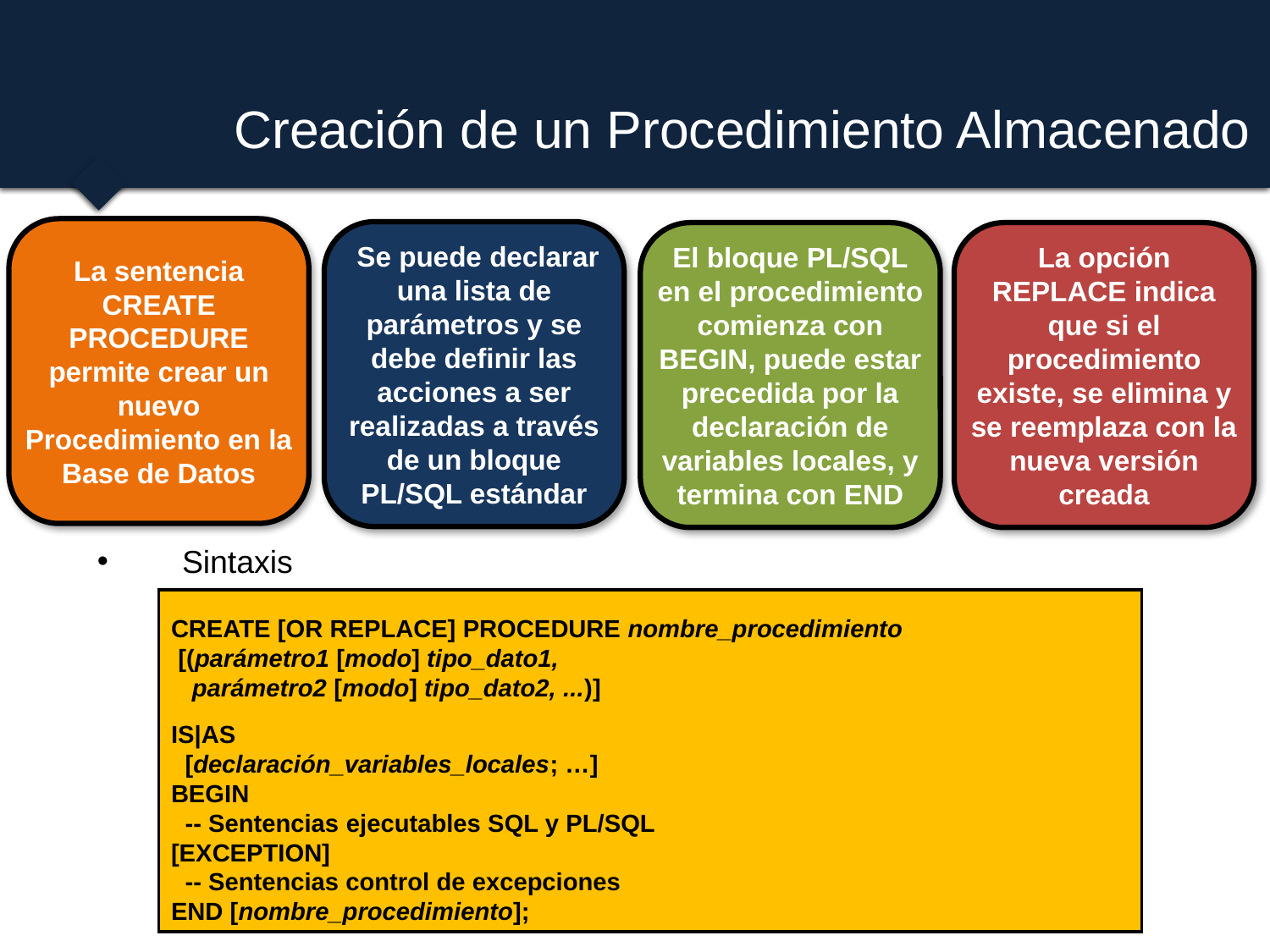

# Creación de un Procedimiento Almacenado
La sentencia CREATE PROCEDURE permite crear un nuevo Procedimiento en la Base de Datos
 Se puede declarar una lista de parámetros y se debe definir las acciones a ser realizadas a través de un bloque PL/SQL estándar
El bloque PL/SQL en el procedimiento comienza con BEGIN, puede estar precedida por la declaración de variables locales, y termina con END
La opción REPLACE indica que si el procedimiento existe, se elimina y se reemplaza con la nueva versión creada

Sintaxis

CREATE [OR REPLACE] PROCEDURE nombre_procedimiento
 [(parámetro1 [modo] tipo_dato1,
   parámetro2 [modo] tipo_dato2, ...)]

IS|AS
  [declaración_variables_locales; …]
BEGIN
  -- Sentencias ejecutables SQL y PL/SQL
[EXCEPTION]
  -- Sentencias control de excepciones
END [nombre_procedimiento];